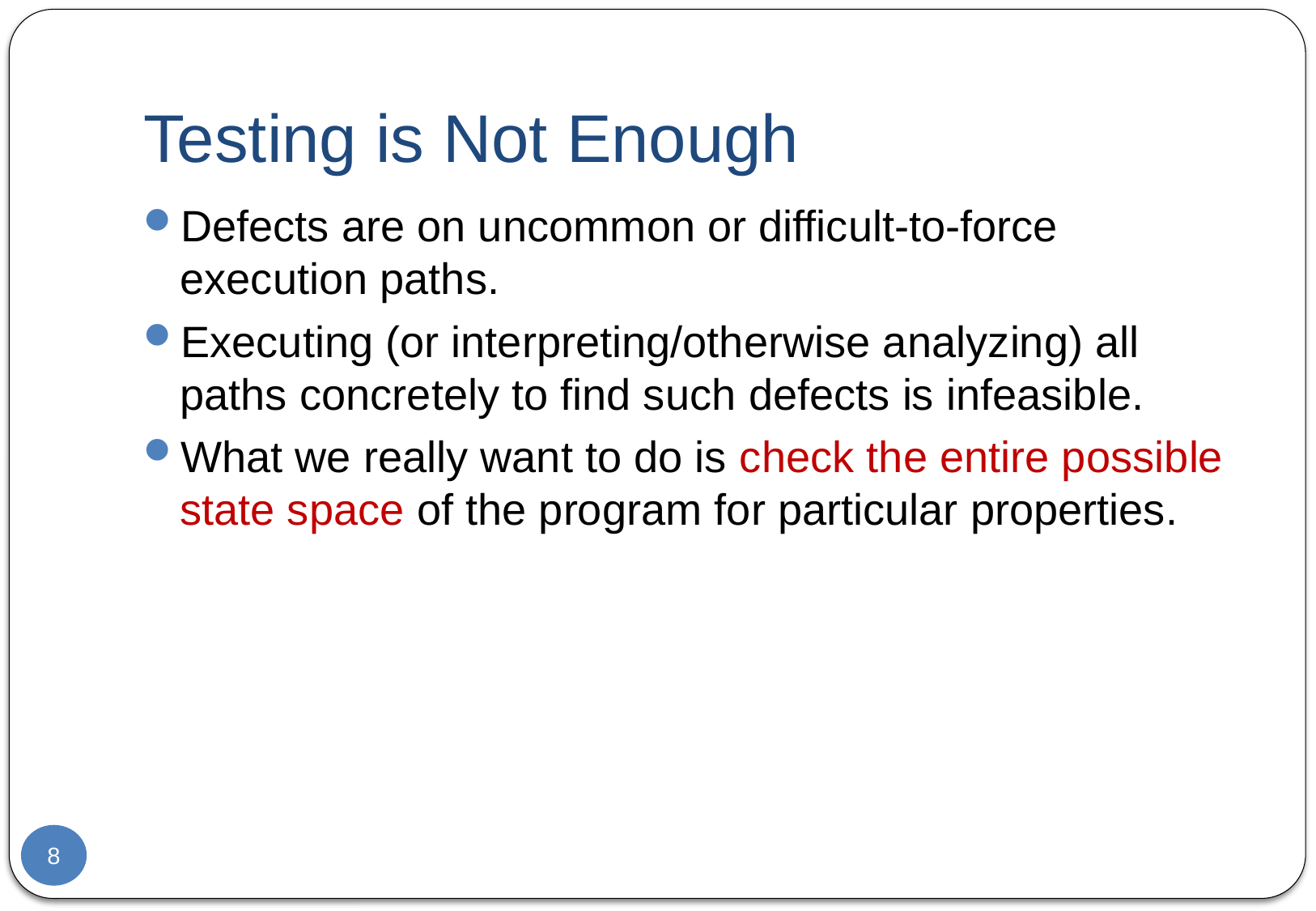

# Testing is Not Enough
Defects are on uncommon or difficult-to-force execution paths.
Executing (or interpreting/otherwise analyzing) all paths concretely to find such defects is infeasible.
What we really want to do is check the entire possible state space of the program for particular properties.
8